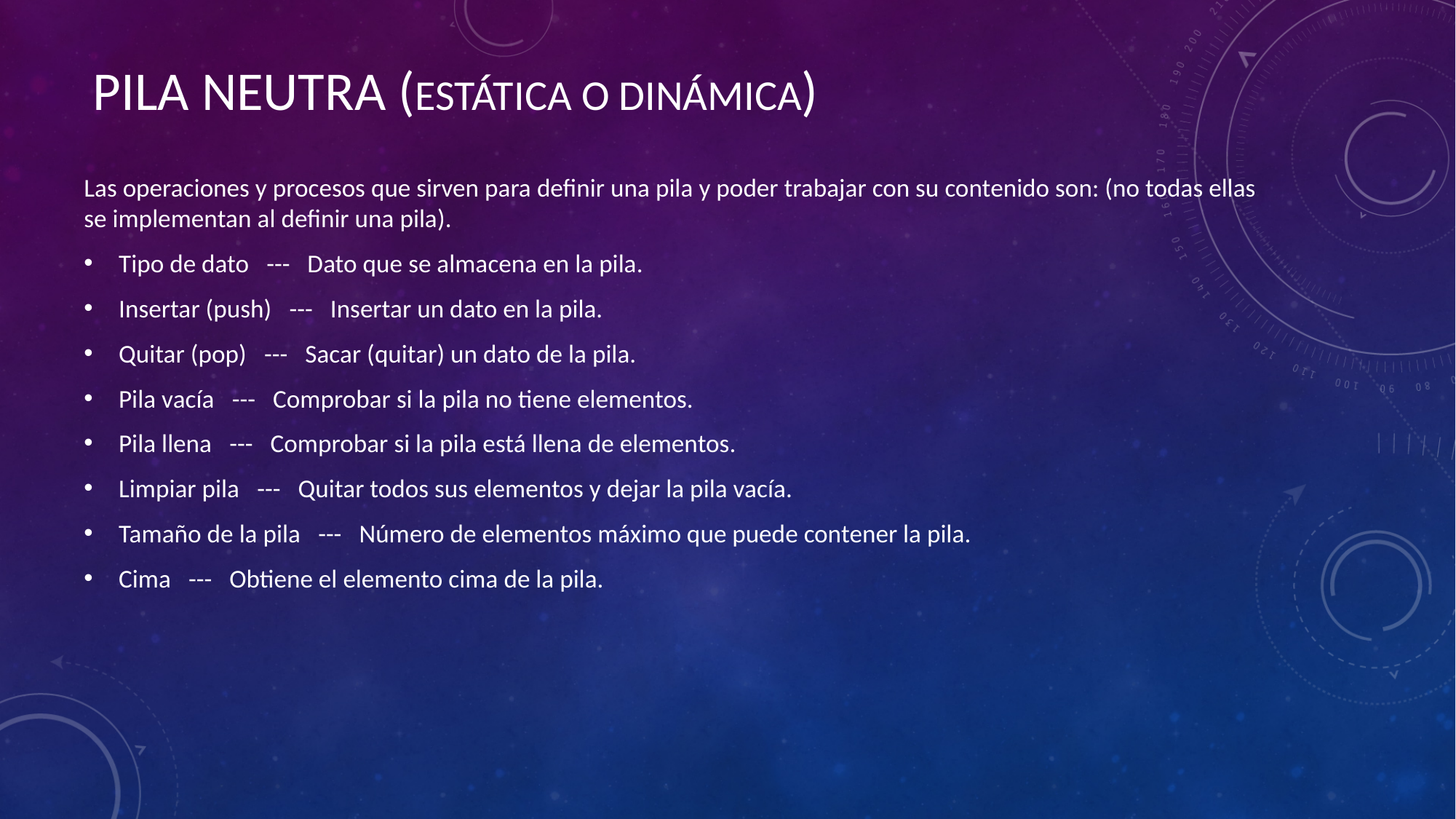

# PILA NEUTRA (estÁtica o dinÁmica)
Las operaciones y procesos que sirven para definir una pila y poder trabajar con su contenido son: (no todas ellas se implementan al definir una pila).
Tipo de dato   ---   Dato que se almacena en la pila.
Insertar (push)   ---   Insertar un dato en la pila.
Quitar (pop)   ---   Sacar (quitar) un dato de la pila.
Pila vacía   ---   Comprobar si la pila no tiene elementos.
Pila llena   ---   Comprobar si la pila está llena de elementos.
Limpiar pila   ---   Quitar todos sus elementos y dejar la pila vacía.
Tamaño de la pila   ---   Número de elementos máximo que puede contener la pila.
Cima   ---   Obtiene el elemento cima de la pila.